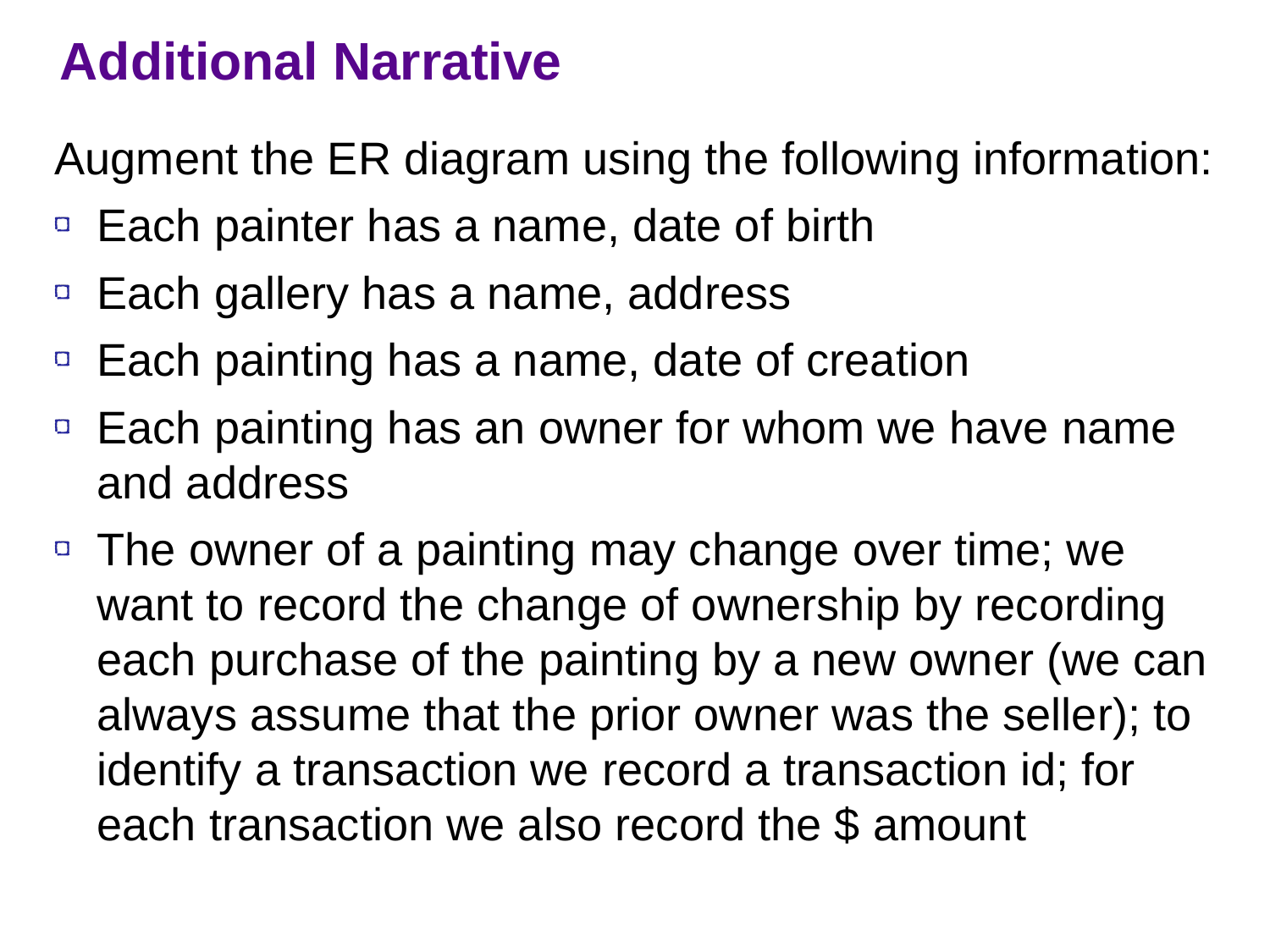

Additional Narrative
Augment the ER diagram using the following information:
Each painter has a name, date of birth
Each gallery has a name, address
Each painting has a name, date of creation
Each painting has an owner for whom we have name and address
The owner of a painting may change over time; we want to record the change of ownership by recording each purchase of the painting by a new owner (we can always assume that the prior owner was the seller); to identify a transaction we record a transaction id; for each transaction we also record the $ amount